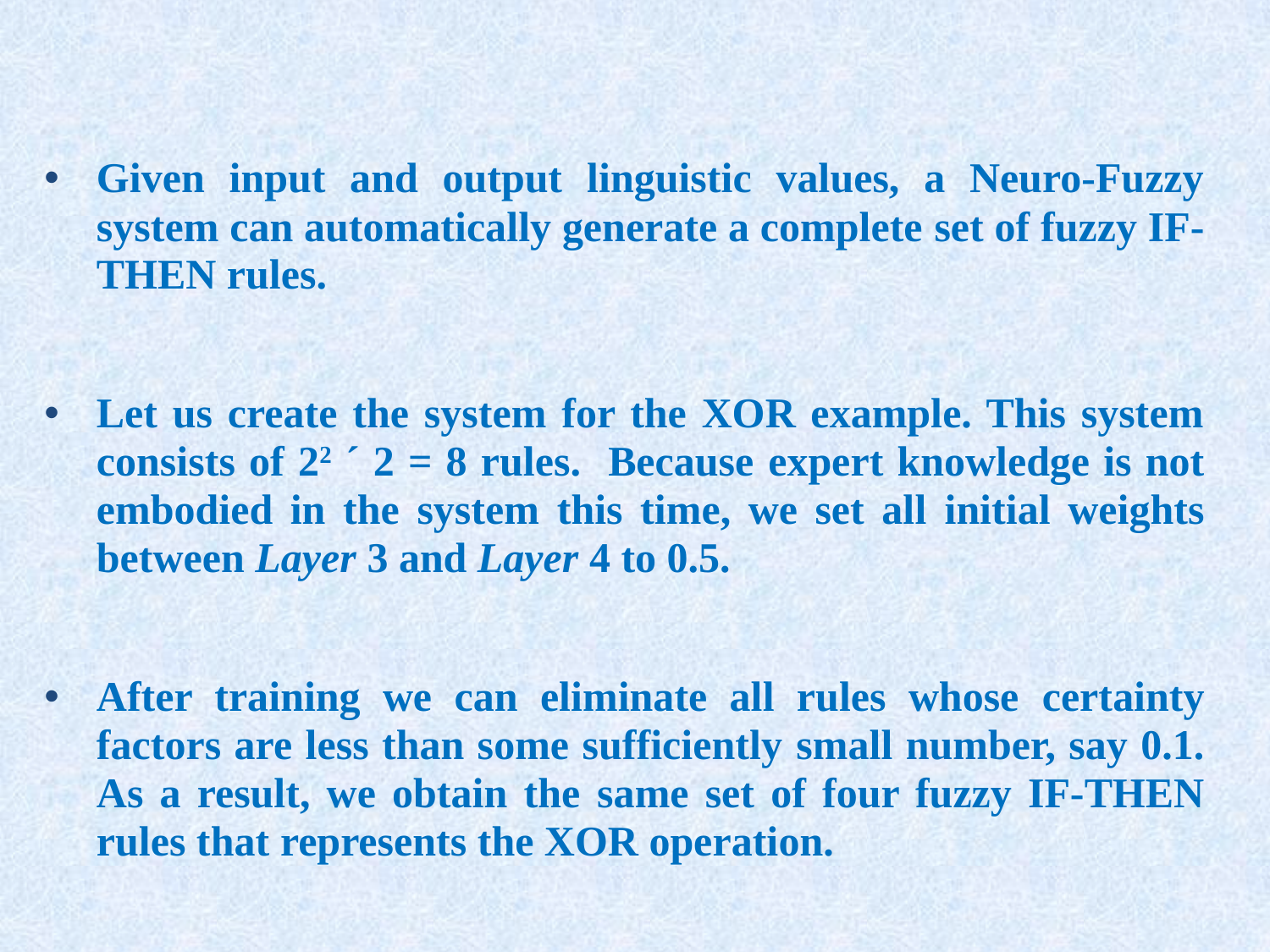

Given input and output linguistic values, a Neuro-Fuzzy system can automatically generate a complete set of fuzzy IF-THEN rules.

Let us create the system for the XOR example. This system consists of 22 ´ 2 = 8 rules.  Because expert knowledge is not embodied in the system this time, we set all initial weights between Layer 3 and Layer 4 to 0.5.

After training we can eliminate all rules whose certainty factors are less than some sufficiently small number, say 0.1. As a result, we obtain the same set of four fuzzy IF-THEN rules that represents the XOR operation.